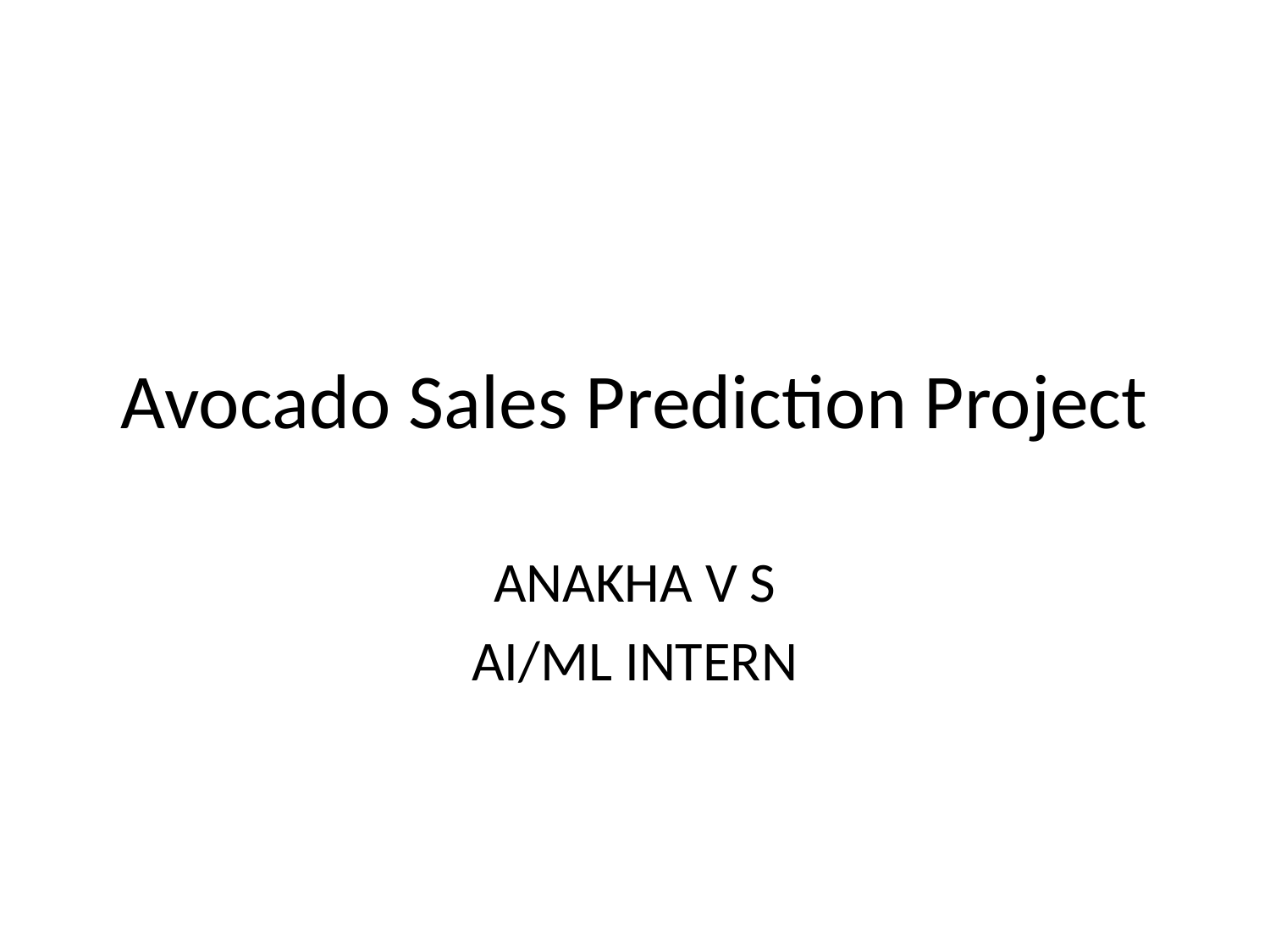

# Avocado Sales Prediction Project
ANAKHA V S
AI/ML INTERN